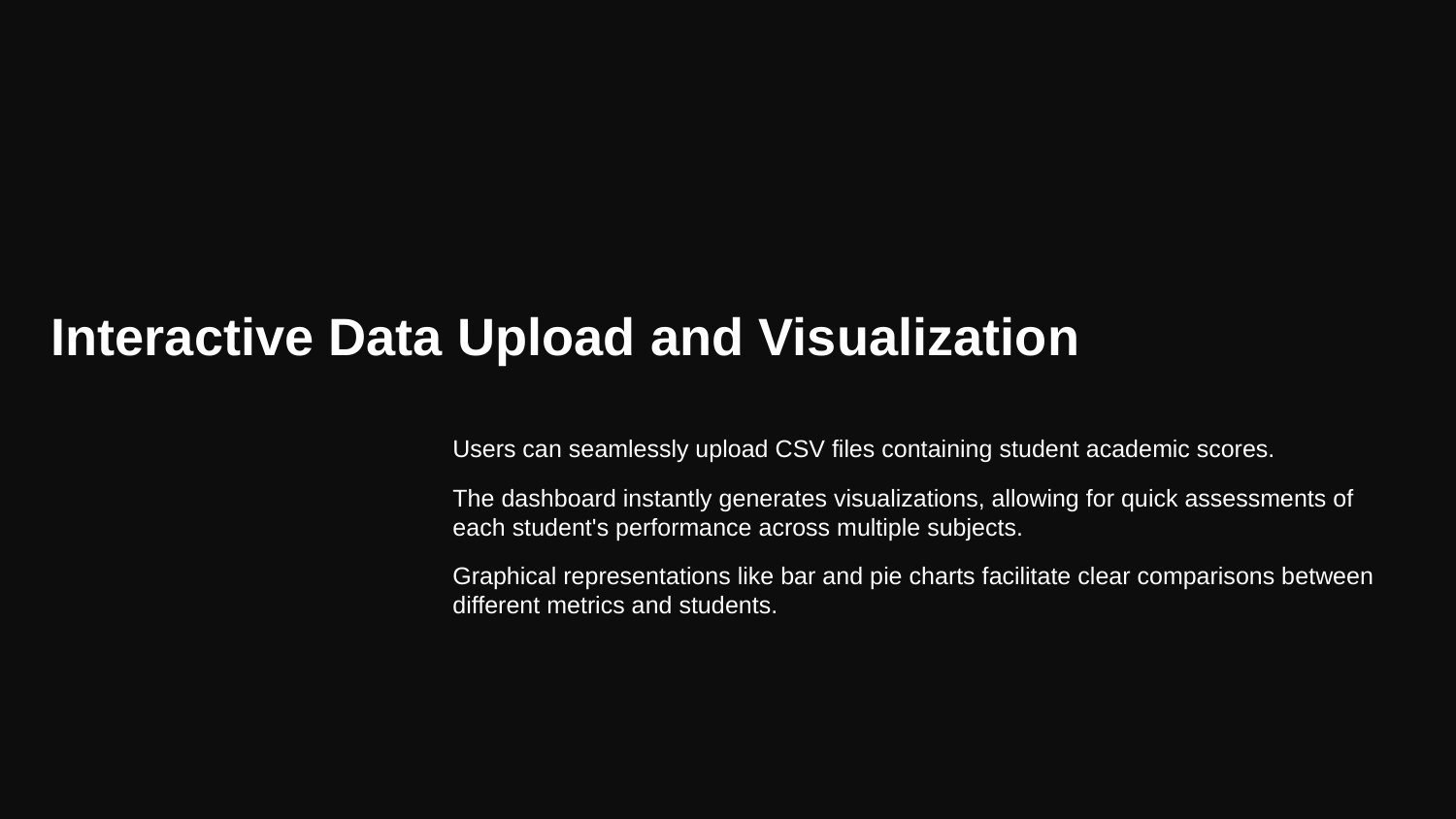

# Interactive Data Upload and Visualization
Users can seamlessly upload CSV files containing student academic scores.
The dashboard instantly generates visualizations, allowing for quick assessments of each student's performance across multiple subjects.
Graphical representations like bar and pie charts facilitate clear comparisons between different metrics and students.